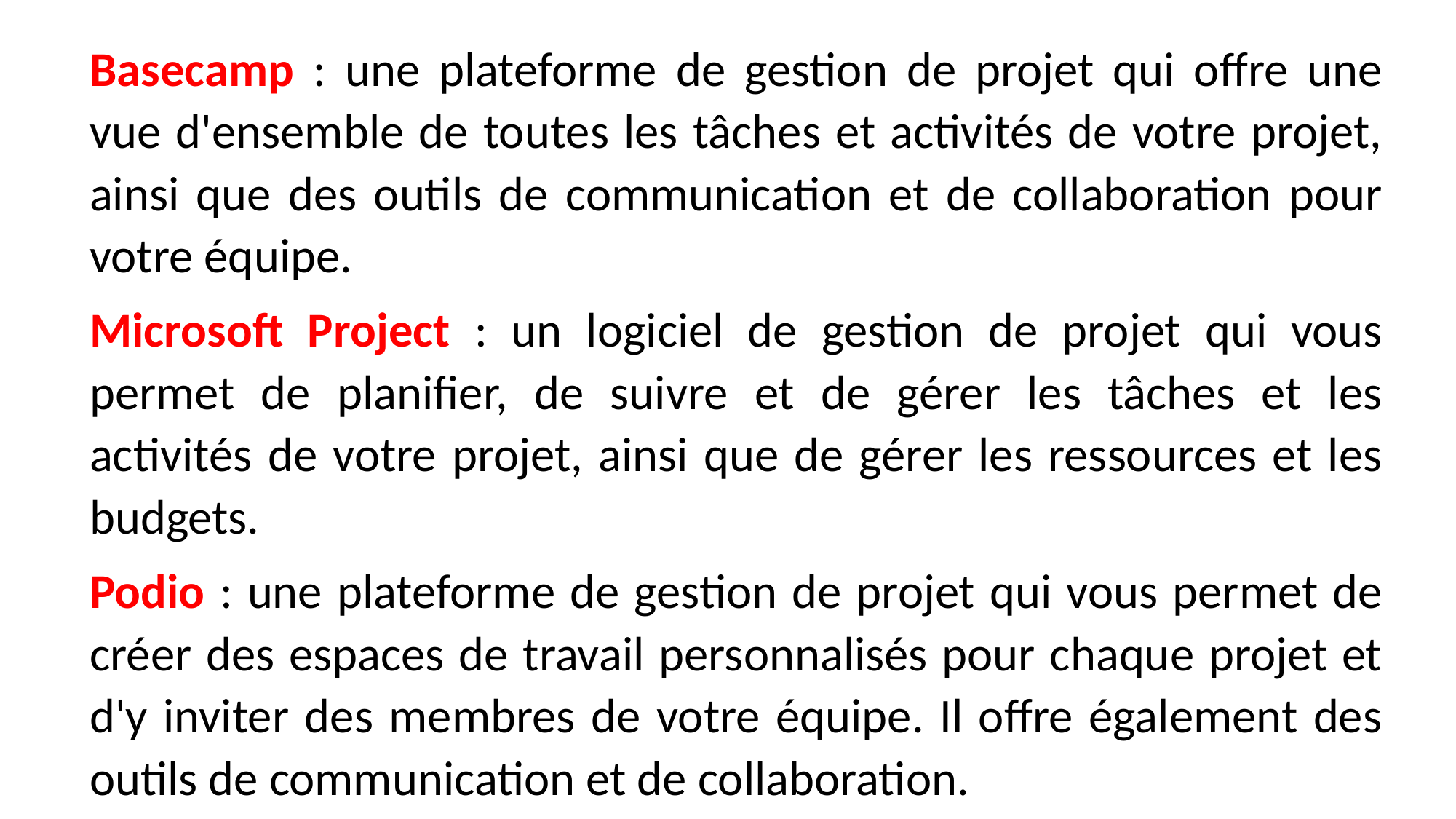

Basecamp : une plateforme de gestion de projet qui offre une vue d'ensemble de toutes les tâches et activités de votre projet, ainsi que des outils de communication et de collaboration pour votre équipe.
Microsoft Project : un logiciel de gestion de projet qui vous permet de planifier, de suivre et de gérer les tâches et les activités de votre projet, ainsi que de gérer les ressources et les budgets.
Podio : une plateforme de gestion de projet qui vous permet de créer des espaces de travail personnalisés pour chaque projet et d'y inviter des membres de votre équipe. Il offre également des outils de communication et de collaboration.